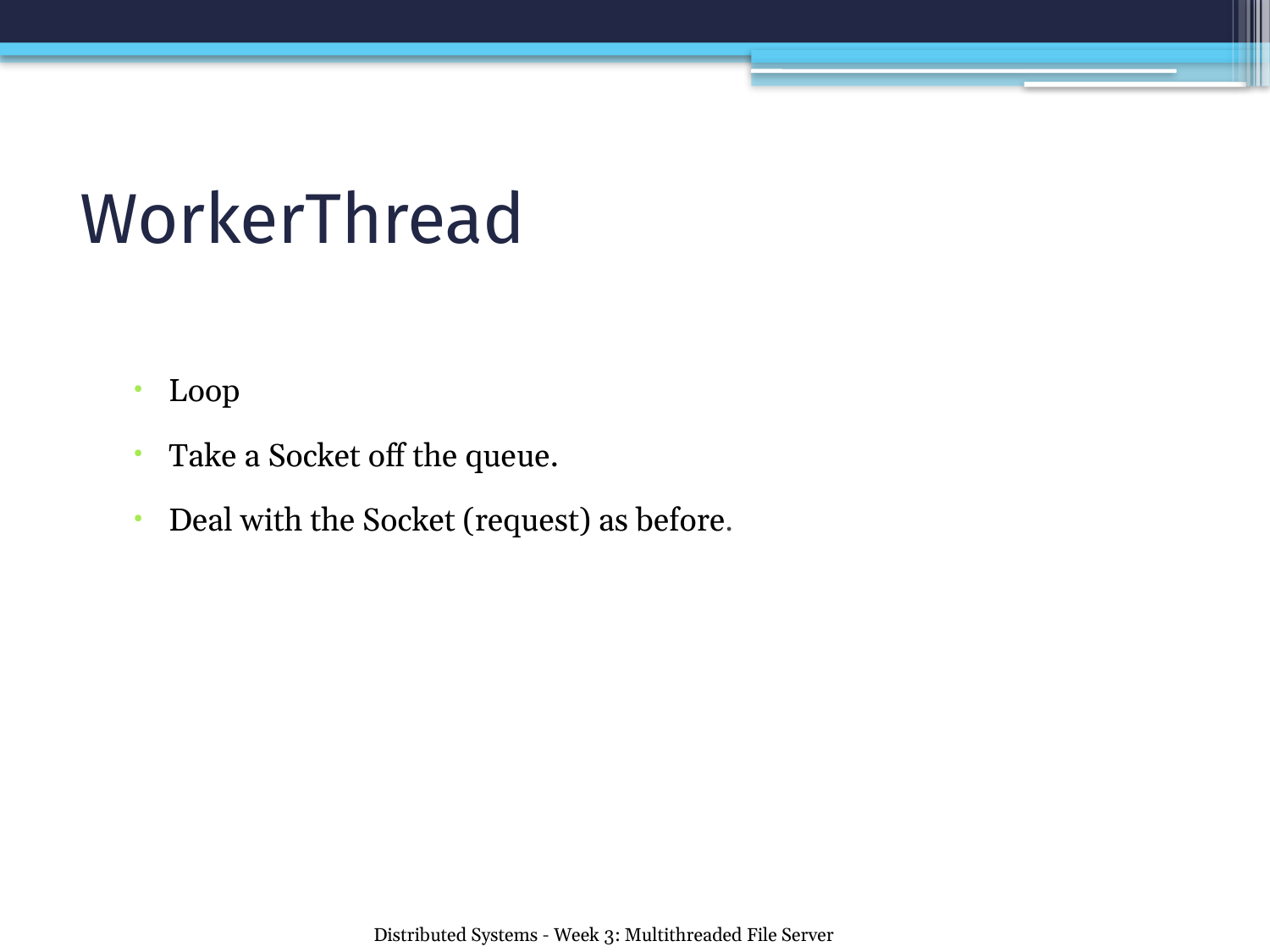

# WorkerThread
Loop
Take a Socket off the queue.
Deal with the Socket (request) as before.
Distributed Systems - Week 3: Multithreaded File Server